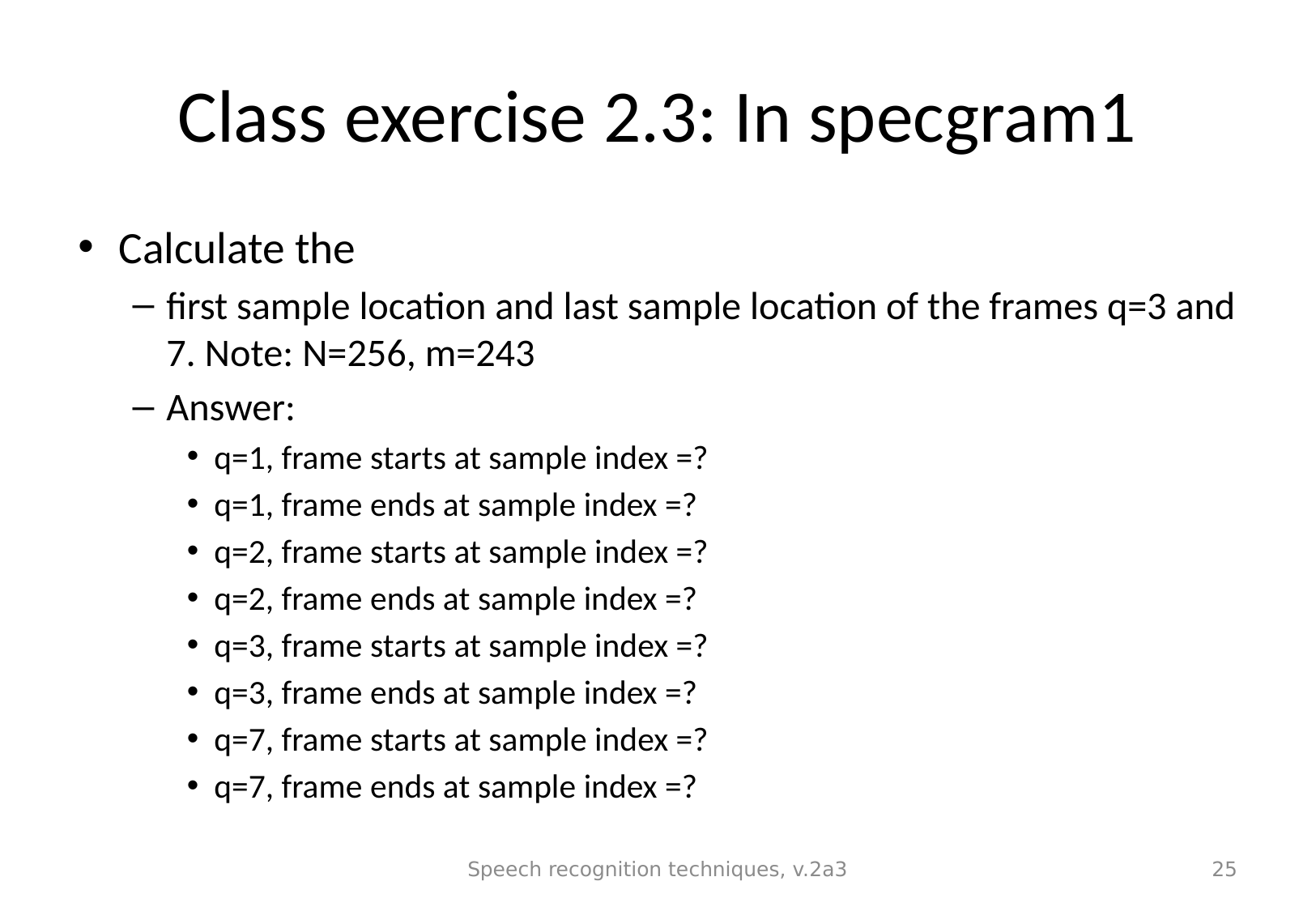

# Class exercise 2.3: In specgram1
Calculate the
first sample location and last sample location of the frames q=3 and 7. Note: N=256, m=243
Answer:
q=1, frame starts at sample index =?
q=1, frame ends at sample index =?
q=2, frame starts at sample index =?
q=2, frame ends at sample index =?
q=3, frame starts at sample index =?
q=3, frame ends at sample index =?
q=7, frame starts at sample index =?
q=7, frame ends at sample index =?

Speech recognition techniques, v.2a3
25